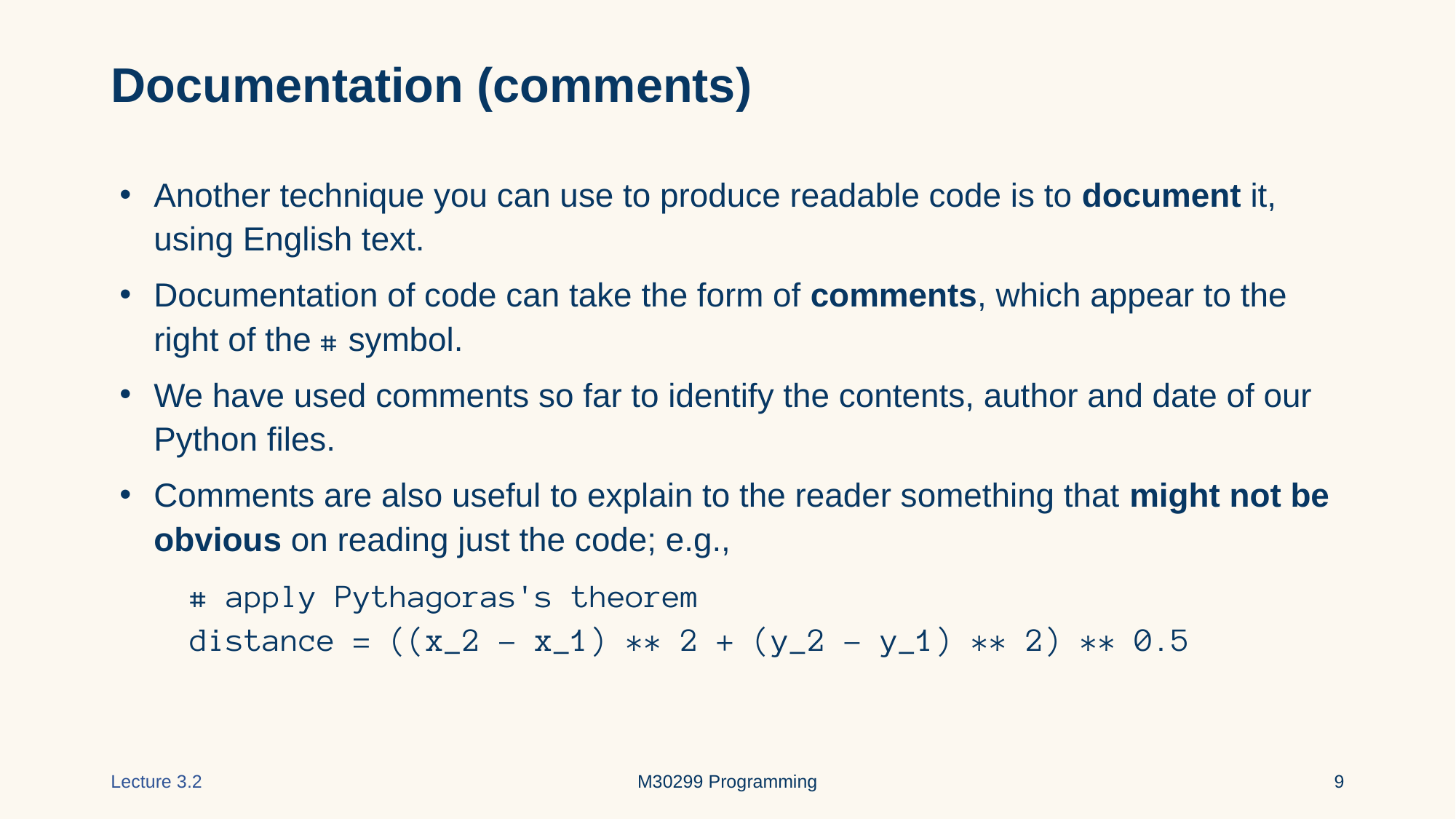

# Documentation (comments)
Another technique you can use to produce readable code is to document it, using English text.
Documentation of code can take the form of comments, which appear to the right of the # symbol.
We have used comments so far to identify the contents, author and date of our Python files.
Comments are also useful to explain to the reader something that might not be obvious on reading just the code; e.g.,
  # apply Pythagoras's theorem
  distance = ((x_2 – x_1) ** 2 + (y_2 – y_1) ** 2) ** 0.5
Lecture 3.2
M30299 Programming
9